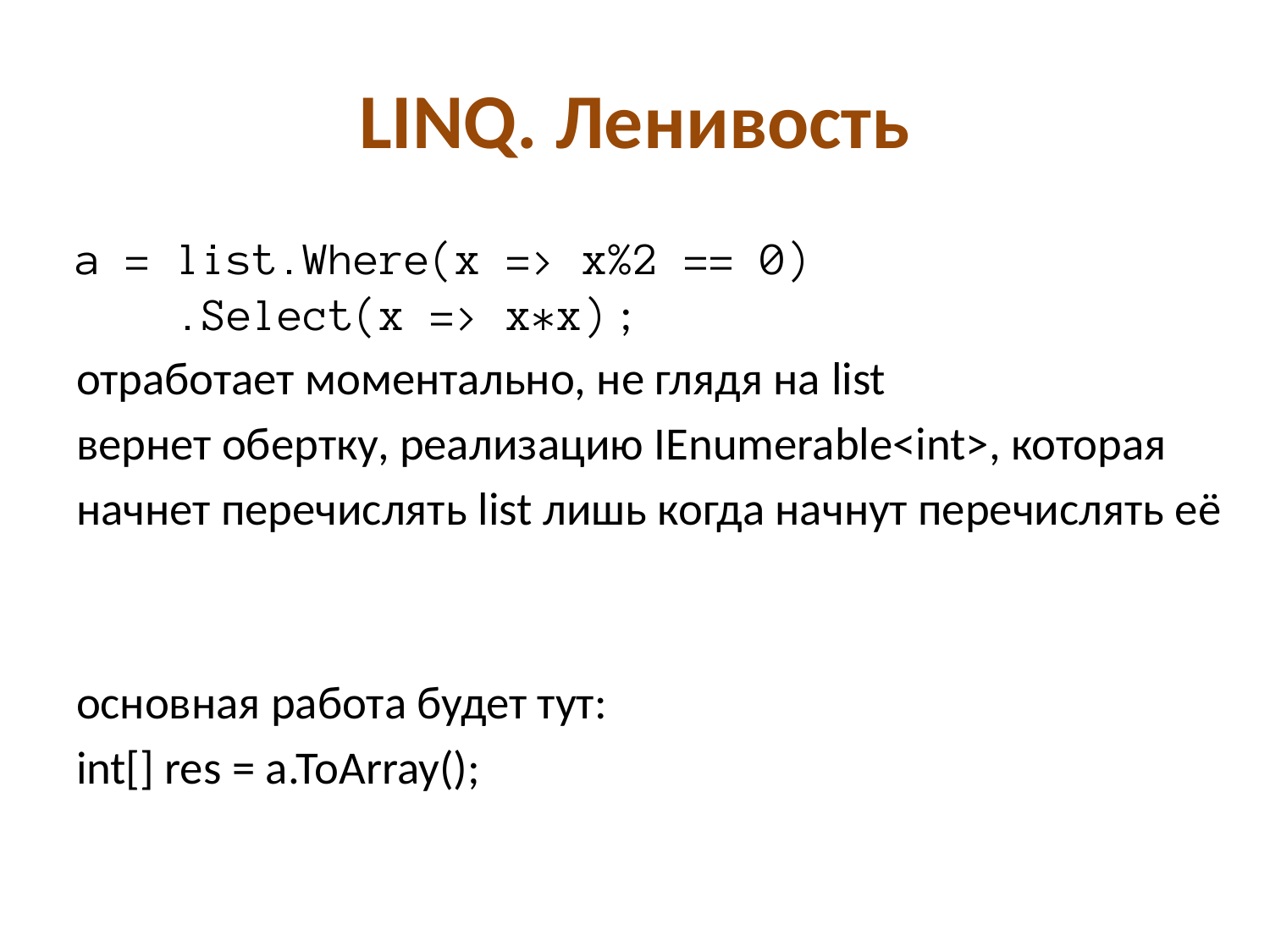

# LINQ. Ленивость
a = list.Where(x => x%2 == 0)
    .Select(x => x*x) ;
отработает моментально, не глядя на list
вернет обертку, реализацию IEnumerable<int>, которая
начнет перечислять list лишь когда начнут перечислять её

основная работа будет тут:
int[] res = a.ToArray();